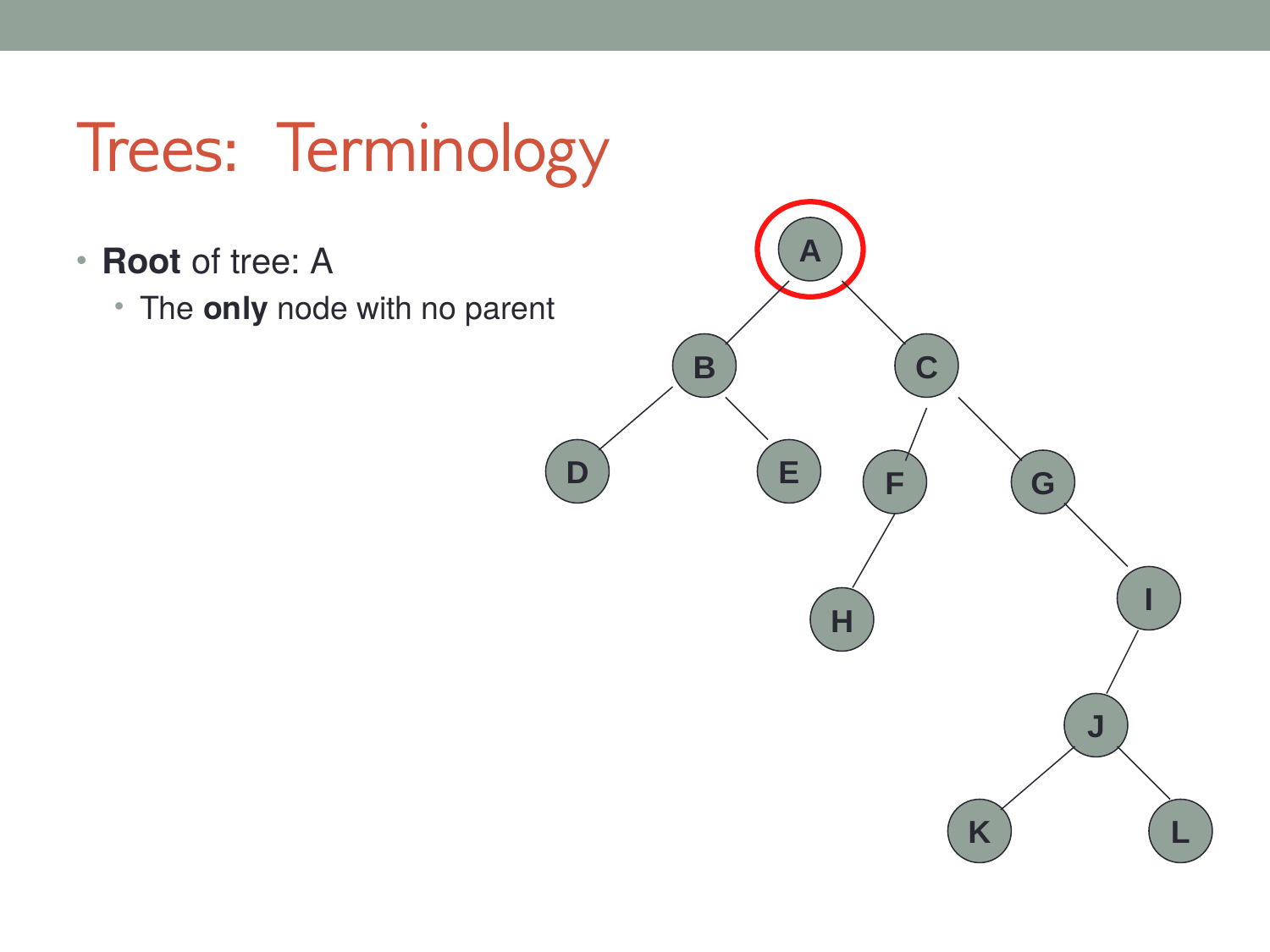

# Trees:  Terminology

A
Root of tree: A
The only node with no parent

B
C

D
E
F
G

I
H

J

K
L